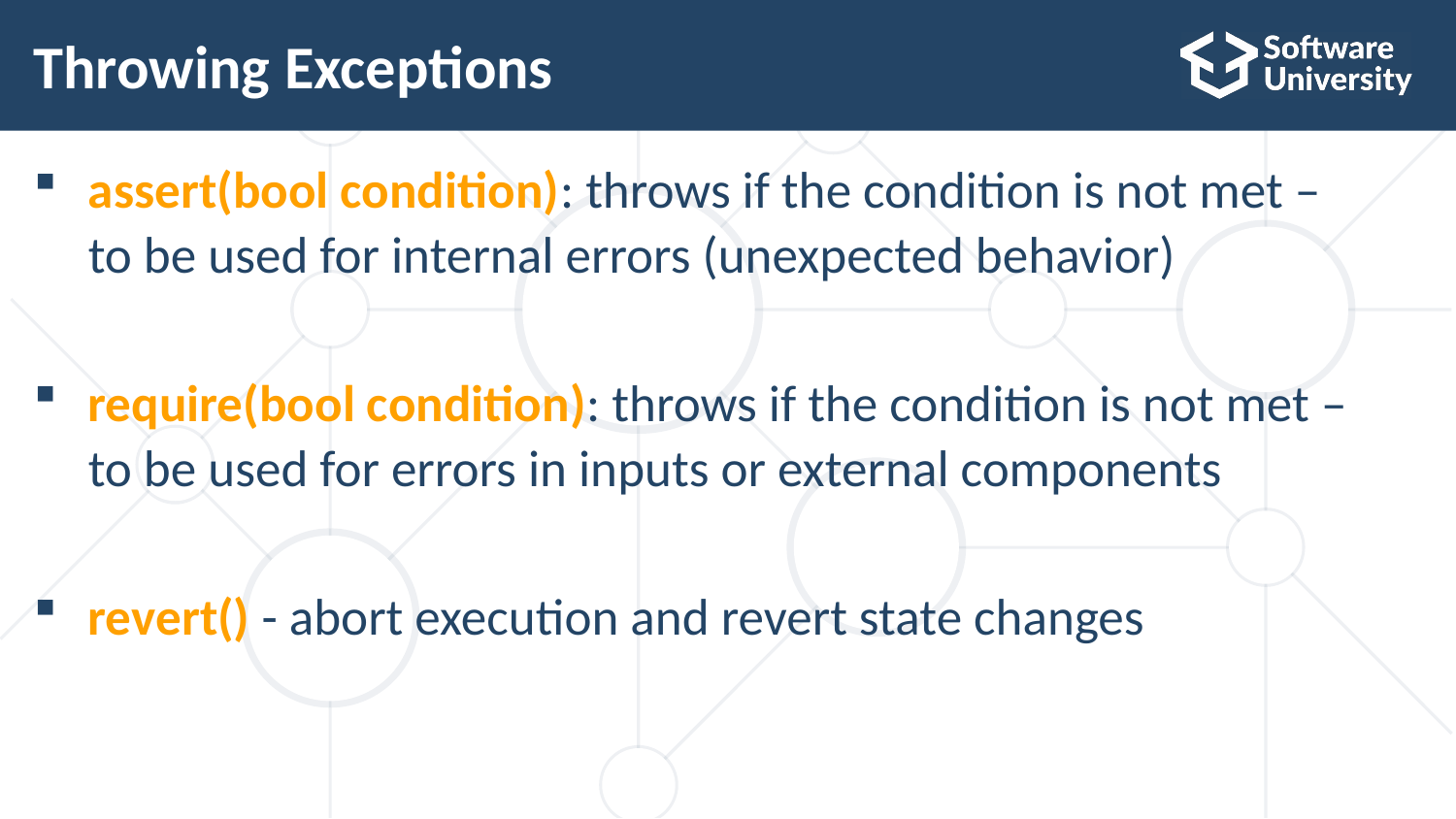

# Throwing Exceptions
assert(bool condition): throws if the condition is not met –
to be used for internal errors (unexpected behavior)

require(bool condition): throws if the condition is not met –
to be used for errors in inputs or external components

revert() - abort execution and revert state changes